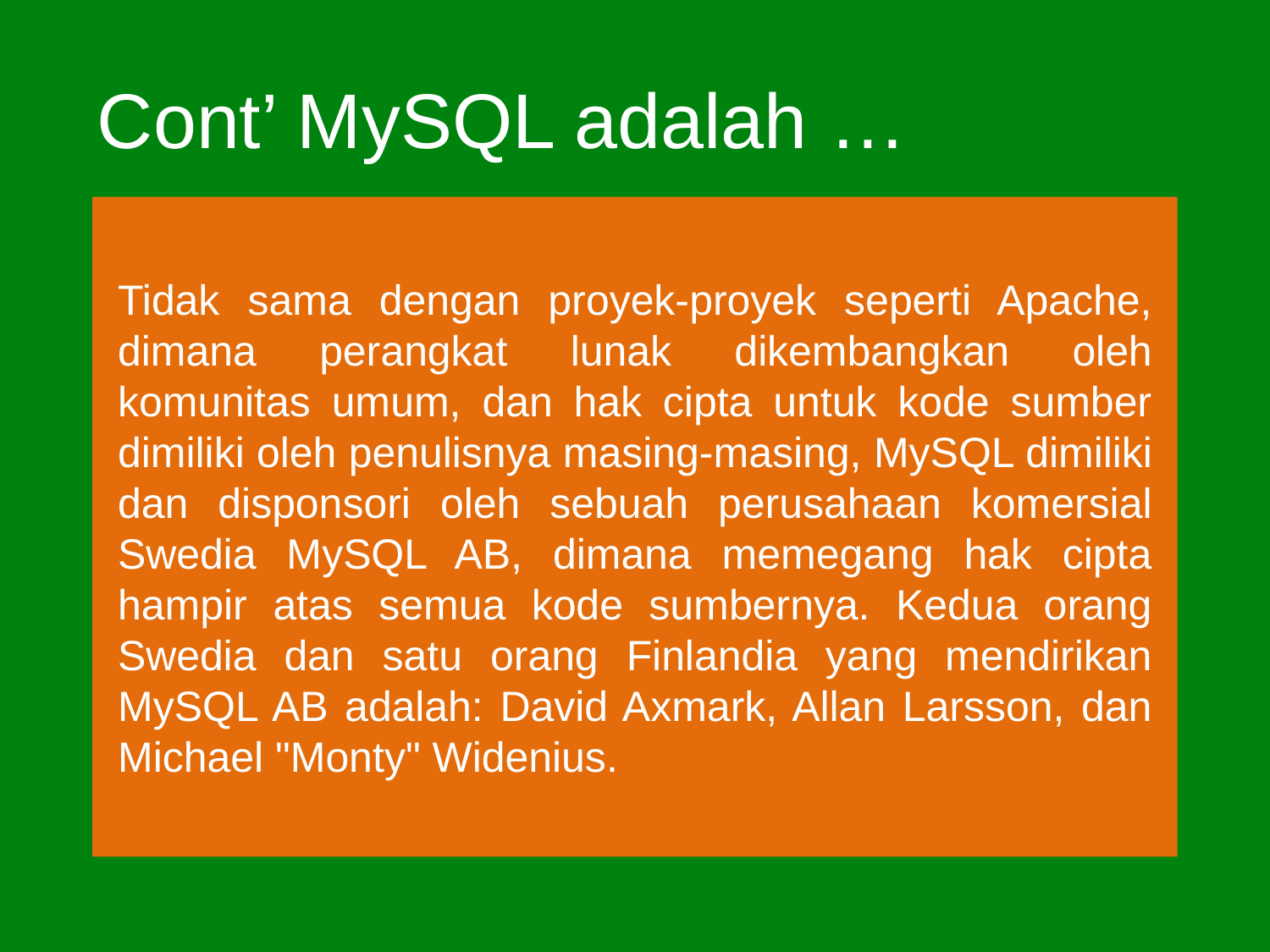

# Cont’ MySQL adalah …

Tidak sama dengan proyek-proyek seperti Apache, dimana perangkat lunak dikembangkan oleh komunitas umum, dan hak cipta untuk kode sumber dimiliki oleh penulisnya masing-masing, MySQL dimiliki dan disponsori oleh sebuah perusahaan komersial Swedia MySQL AB, dimana memegang hak cipta hampir atas semua kode sumbernya. Kedua orang Swedia dan satu orang Finlandia yang mendirikan MySQL AB adalah: David Axmark, Allan Larsson, dan Michael "Monty" Widenius.